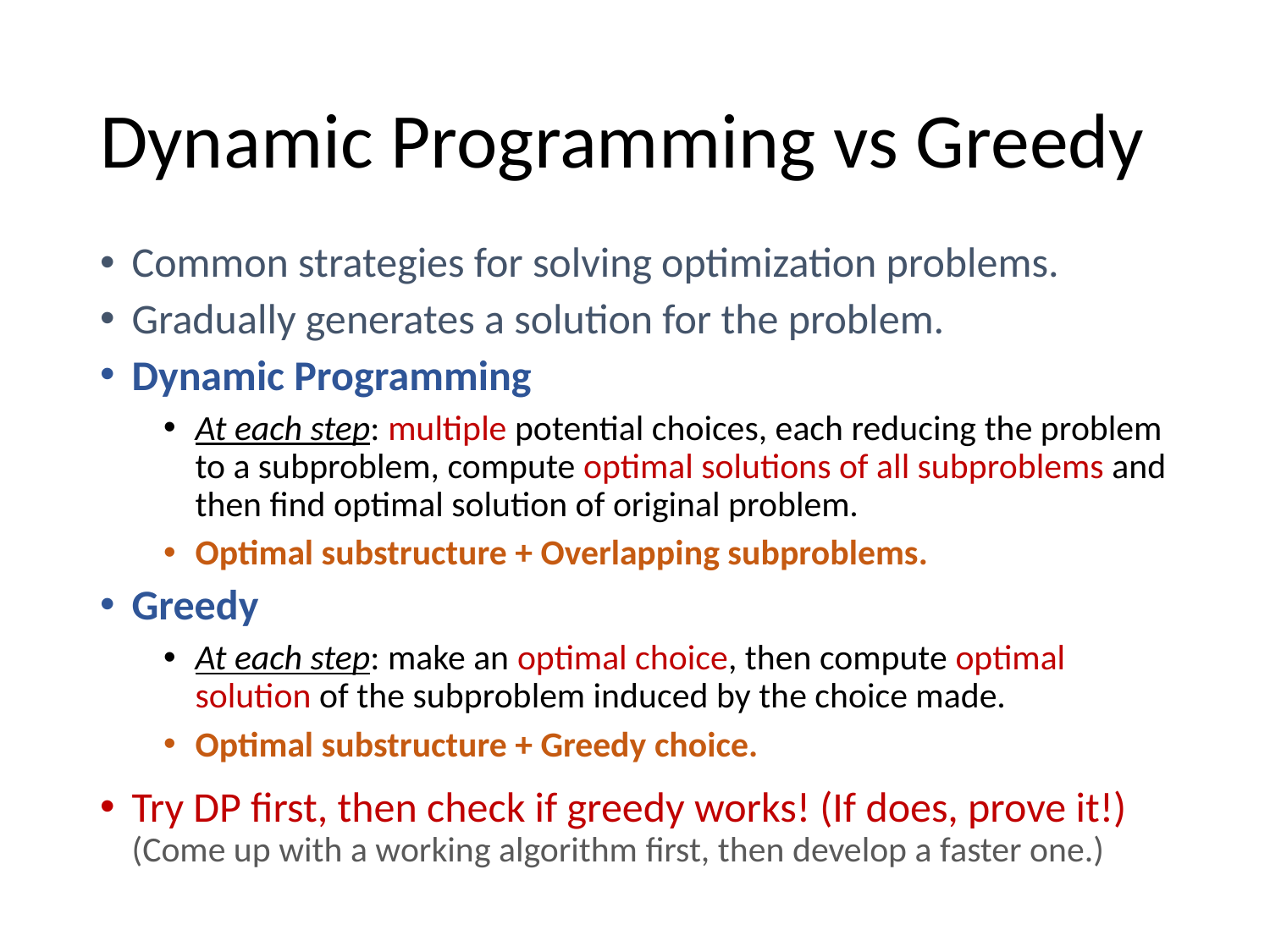

# Dynamic Programming vs Greedy
Common strategies for solving optimization problems.
Gradually generates a solution for the problem.
Dynamic Programming
At each step: multiple potential choices, each reducing the problem to a subproblem, compute optimal solutions of all subproblems and then find optimal solution of original problem.
Optimal substructure + Overlapping subproblems.
Greedy
At each step: make an optimal choice, then compute optimal solution of the subproblem induced by the choice made.
Optimal substructure + Greedy choice.
Try DP first, then check if greedy works! (If does, prove it!)
(Come up with a working algorithm first, then develop a faster one.)